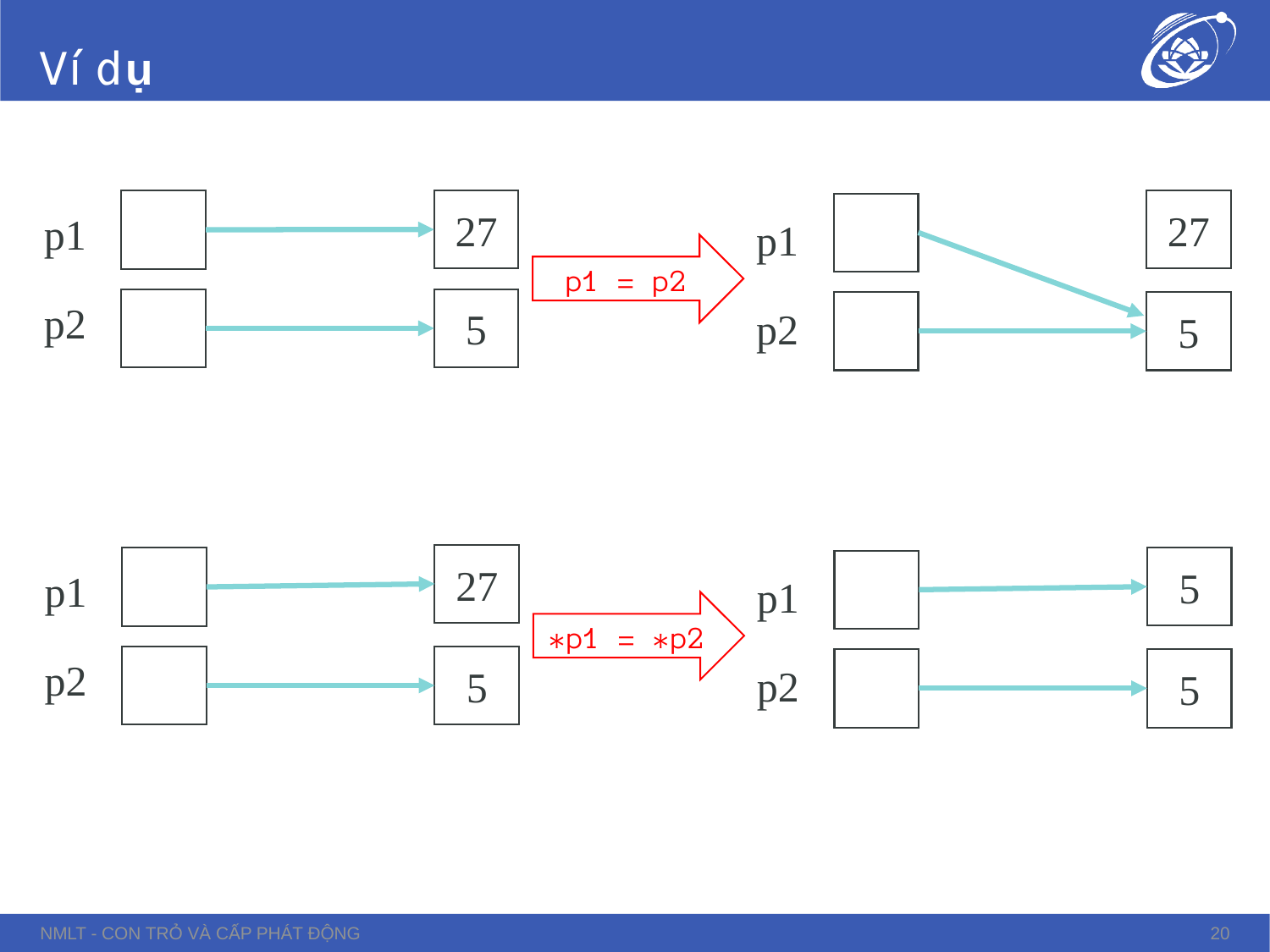

# Ví dụ
27
27

p1
p1
p1 = p2

5

5
p2
p2
27
5

p1
p1
*p1 = *p2

5

5
p2
p2
NMLT - Con trỏ và cấp phát động
20